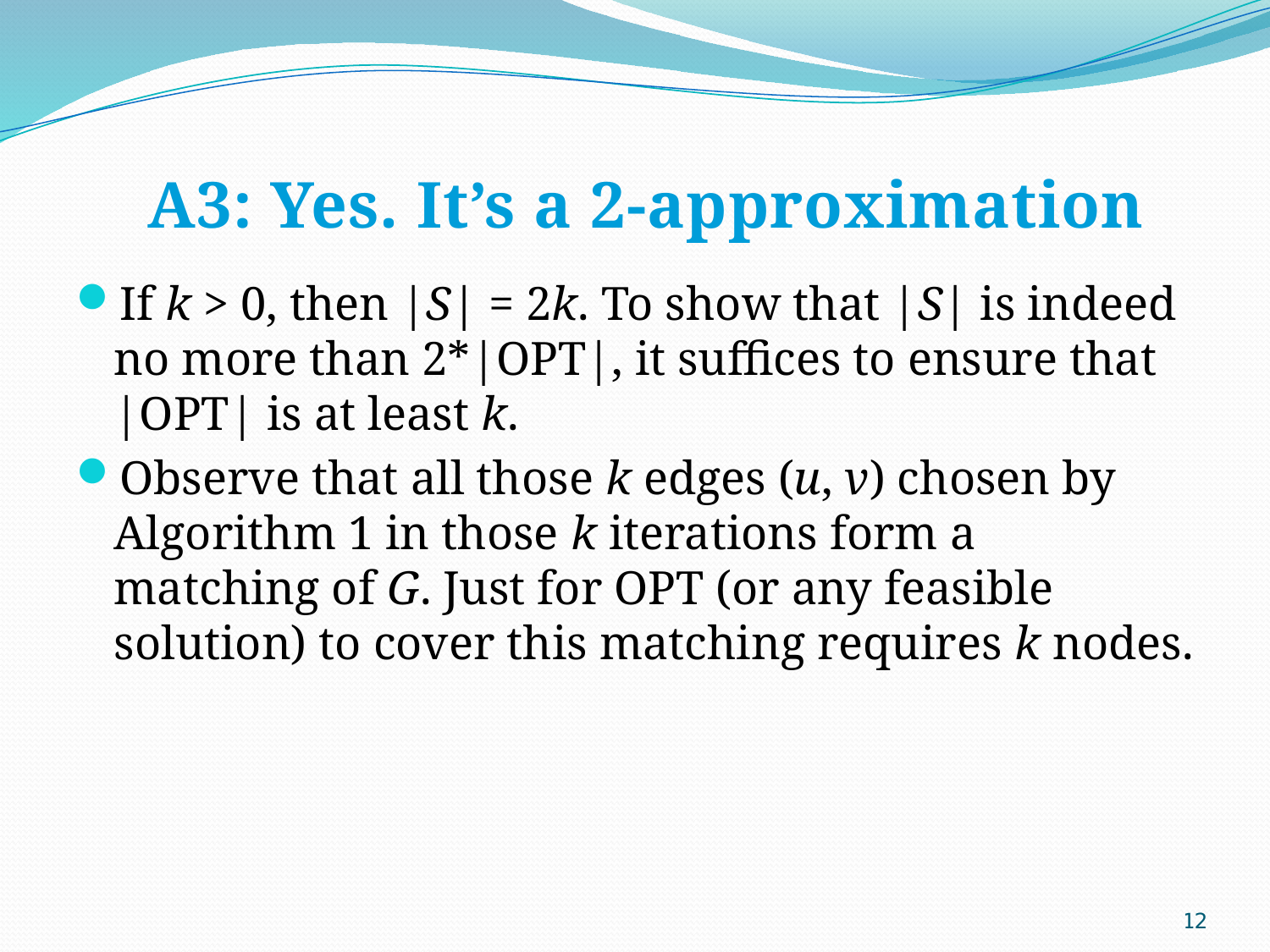

# A3: Yes. It’s a 2-approximation
If k > 0, then |S| = 2k. To show that |S| is indeed no more than 2*|OPT|, it suffices to ensure that |OPT| is at least k.
Observe that all those k edges (u, v) chosen by Algorithm 1 in those k iterations form a matching of G. Just for OPT (or any feasible solution) to cover this matching requires k nodes.
12